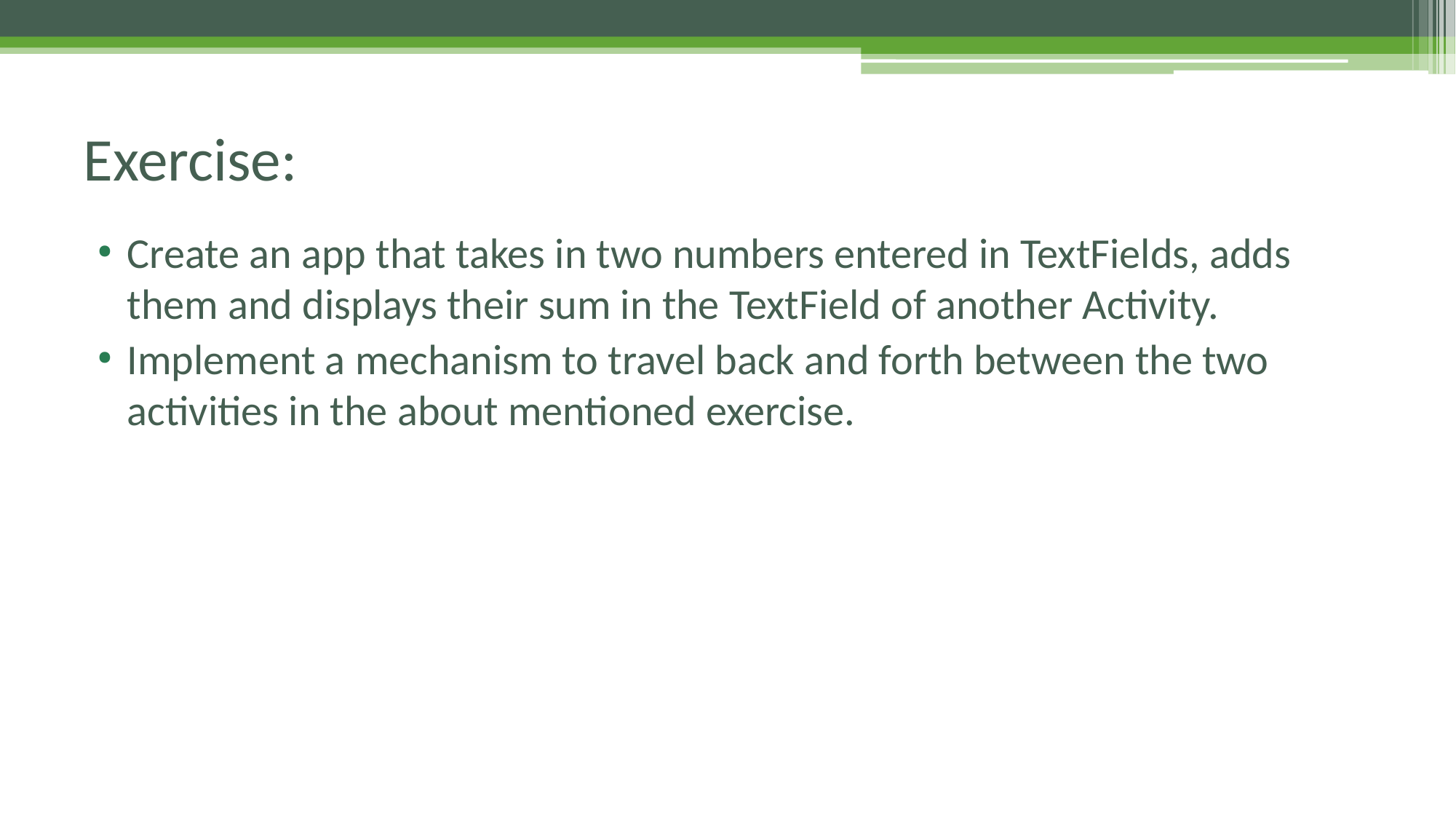

# Exercise:
Create an app that takes in two numbers entered in TextFields, adds them and displays their sum in the TextField of another Activity.
Implement a mechanism to travel back and forth between the two activities in the about mentioned exercise.